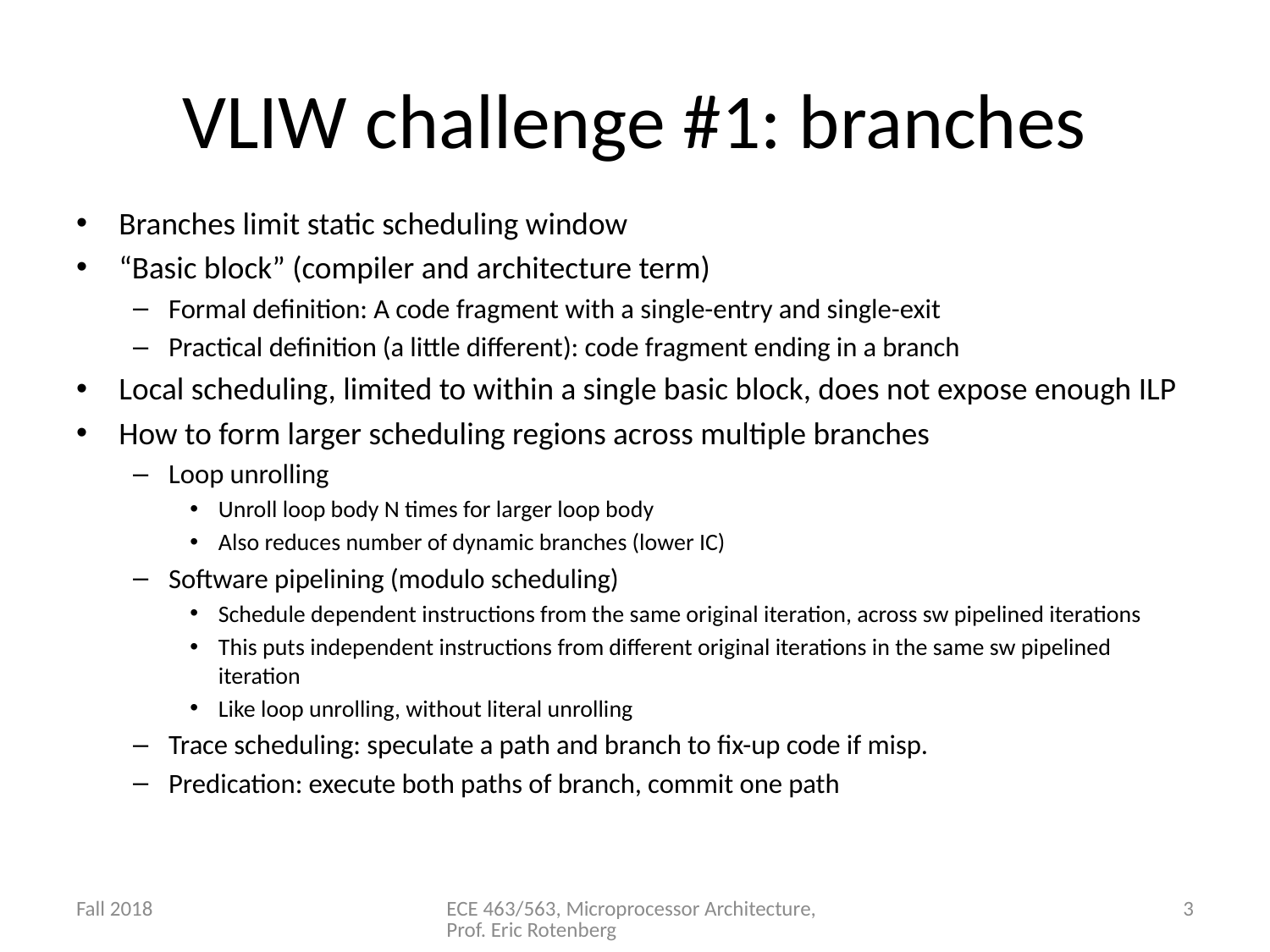

# VLIW challenge #1: branches
Branches limit static scheduling window
“Basic block” (compiler and architecture term)
Formal definition: A code fragment with a single-entry and single-exit
Practical definition (a little different): code fragment ending in a branch
Local scheduling, limited to within a single basic block, does not expose enough ILP
How to form larger scheduling regions across multiple branches
Loop unrolling
Unroll loop body N times for larger loop body
Also reduces number of dynamic branches (lower IC)
Software pipelining (modulo scheduling)
Schedule dependent instructions from the same original iteration, across sw pipelined iterations
This puts independent instructions from different original iterations in the same sw pipelined iteration
Like loop unrolling, without literal unrolling
Trace scheduling: speculate a path and branch to fix-up code if misp.
Predication: execute both paths of branch, commit one path
Fall 2018
ECE 463/563, Microprocessor Architecture, Prof. Eric Rotenberg
3